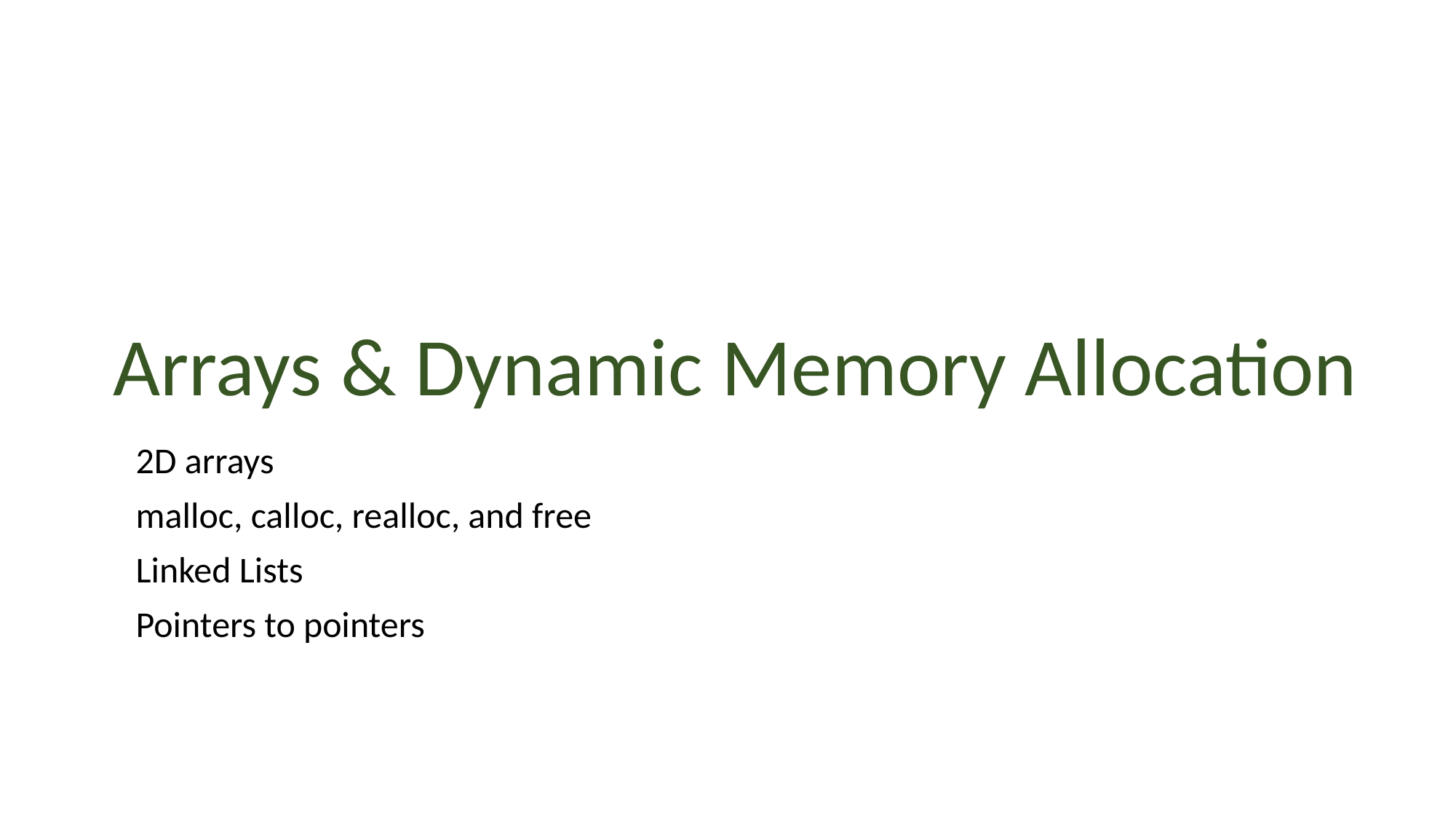

# Arrays & Dynamic Memory Allocation
2D arrays
malloc, calloc, realloc, and free
Linked Lists
Pointers to pointers